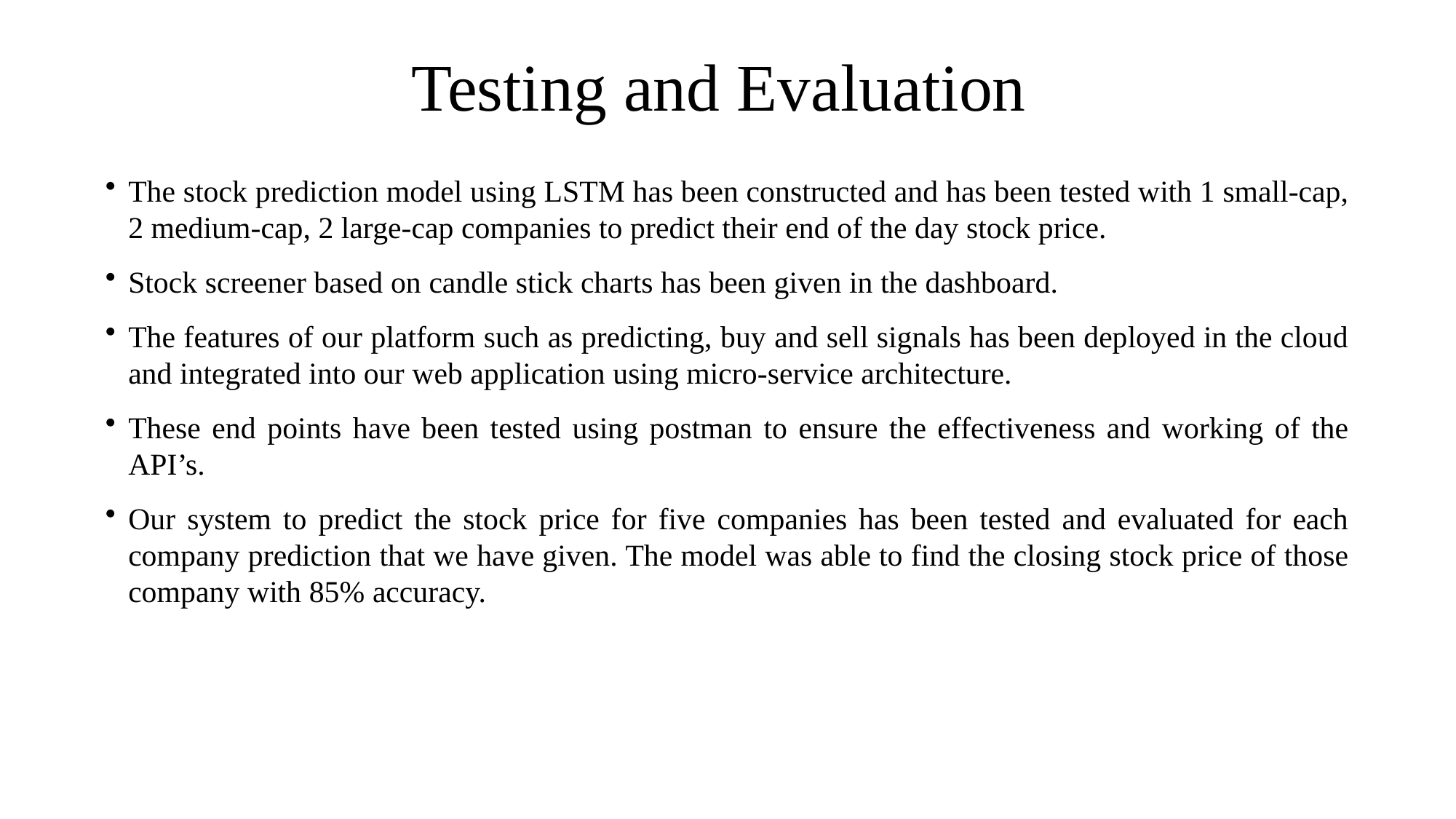

# Testing and Evaluation
The stock prediction model using LSTM has been constructed and has been tested with 1 small-cap, 2 medium-cap, 2 large-cap companies to predict their end of the day stock price.
Stock screener based on candle stick charts has been given in the dashboard.
The features of our platform such as predicting, buy and sell signals has been deployed in the cloud and integrated into our web application using micro-service architecture.
These end points have been tested using postman to ensure the effectiveness and working of the API’s.
Our system to predict the stock price for five companies has been tested and evaluated for each company prediction that we have given. The model was able to find the closing stock price of those company with 85% accuracy.